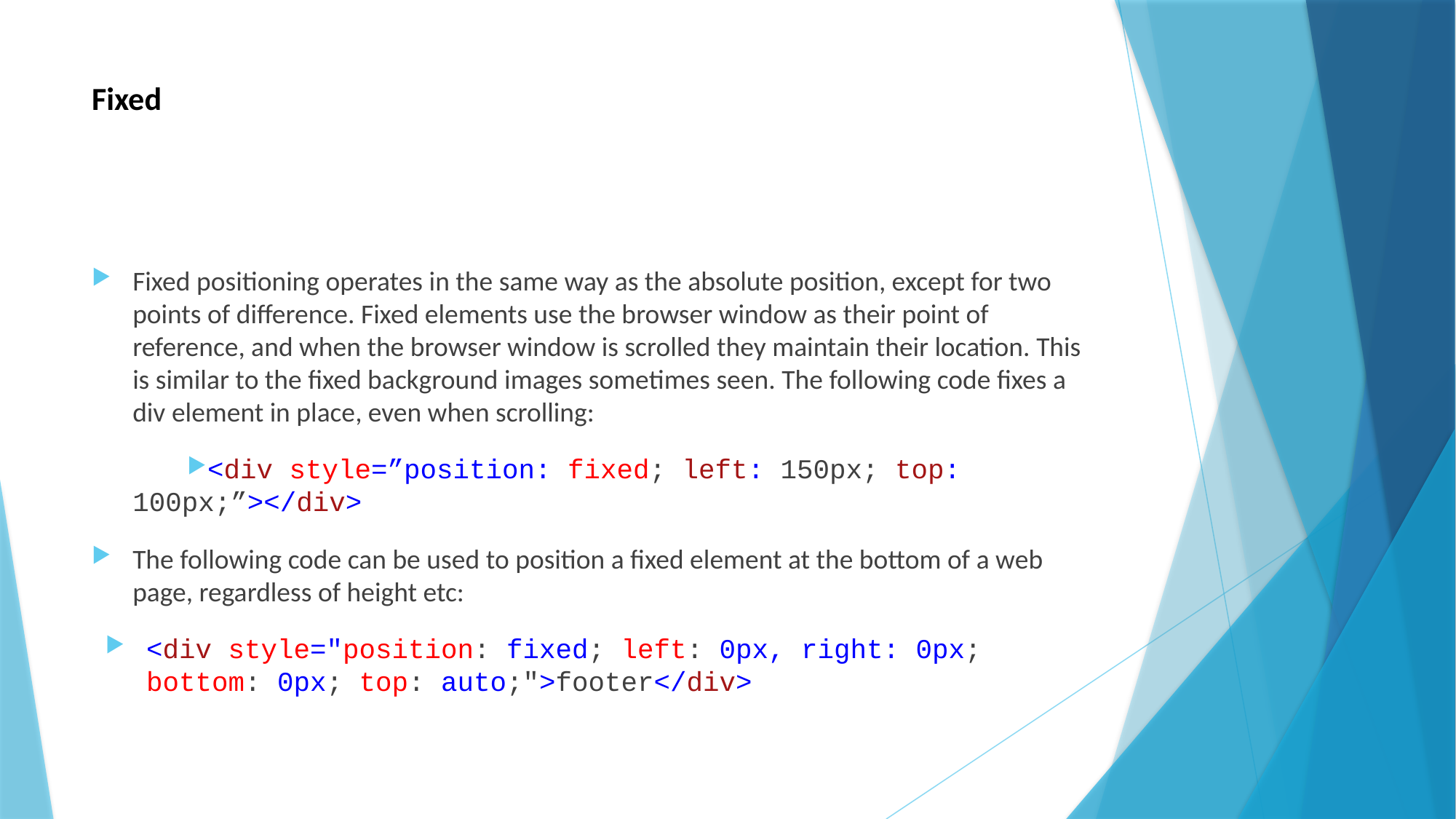

# Fixed
Fixed positioning operates in the same way as the absolute position, except for two points of difference. Fixed elements use the browser window as their point of reference, and when the browser window is scrolled they maintain their location. This is similar to the fixed background images sometimes seen. The following code fixes a div element in place, even when scrolling:
<div style=”position: fixed; left: 150px; top: 100px;”></div>
The following code can be used to position a fixed element at the bottom of a web page, regardless of height etc:
<div style="position: fixed; left: 0px, right: 0px; bottom: 0px; top: auto;">footer</div>